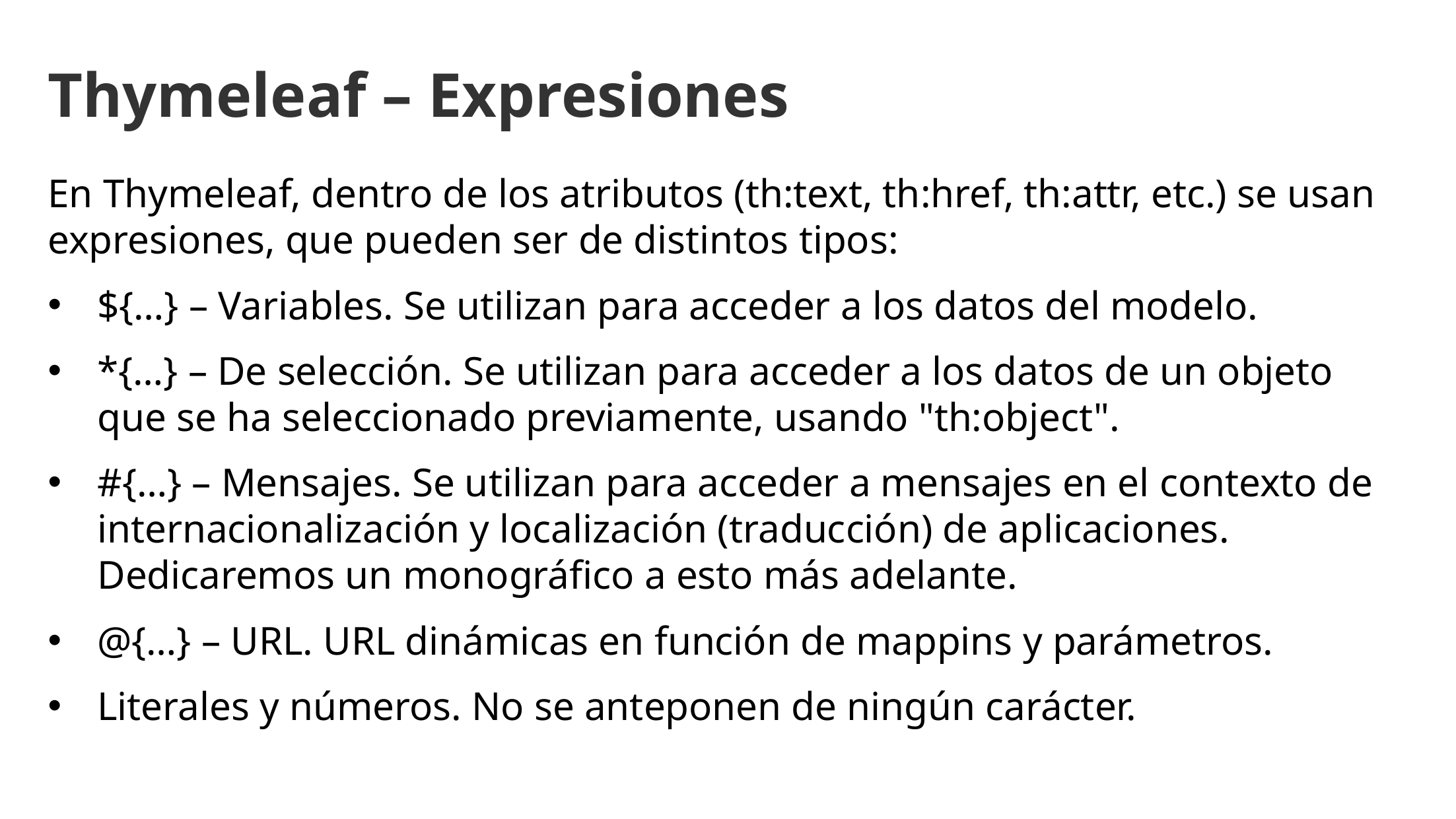

Thymeleaf – Expresiones
En Thymeleaf, dentro de los atributos (th:text, th:href, th:attr, etc.) se usan expresiones, que pueden ser de distintos tipos:
${…} – Variables. Se utilizan para acceder a los datos del modelo.
*{…} – De selección. Se utilizan para acceder a los datos de un objeto que se ha seleccionado previamente, usando "th:object".
#{…} – Mensajes. Se utilizan para acceder a mensajes en el contexto de internacionalización y localización (traducción) de aplicaciones. Dedicaremos un monográfico a esto más adelante.
@{…} – URL. URL dinámicas en función de mappins y parámetros.
Literales y números. No se anteponen de ningún carácter.